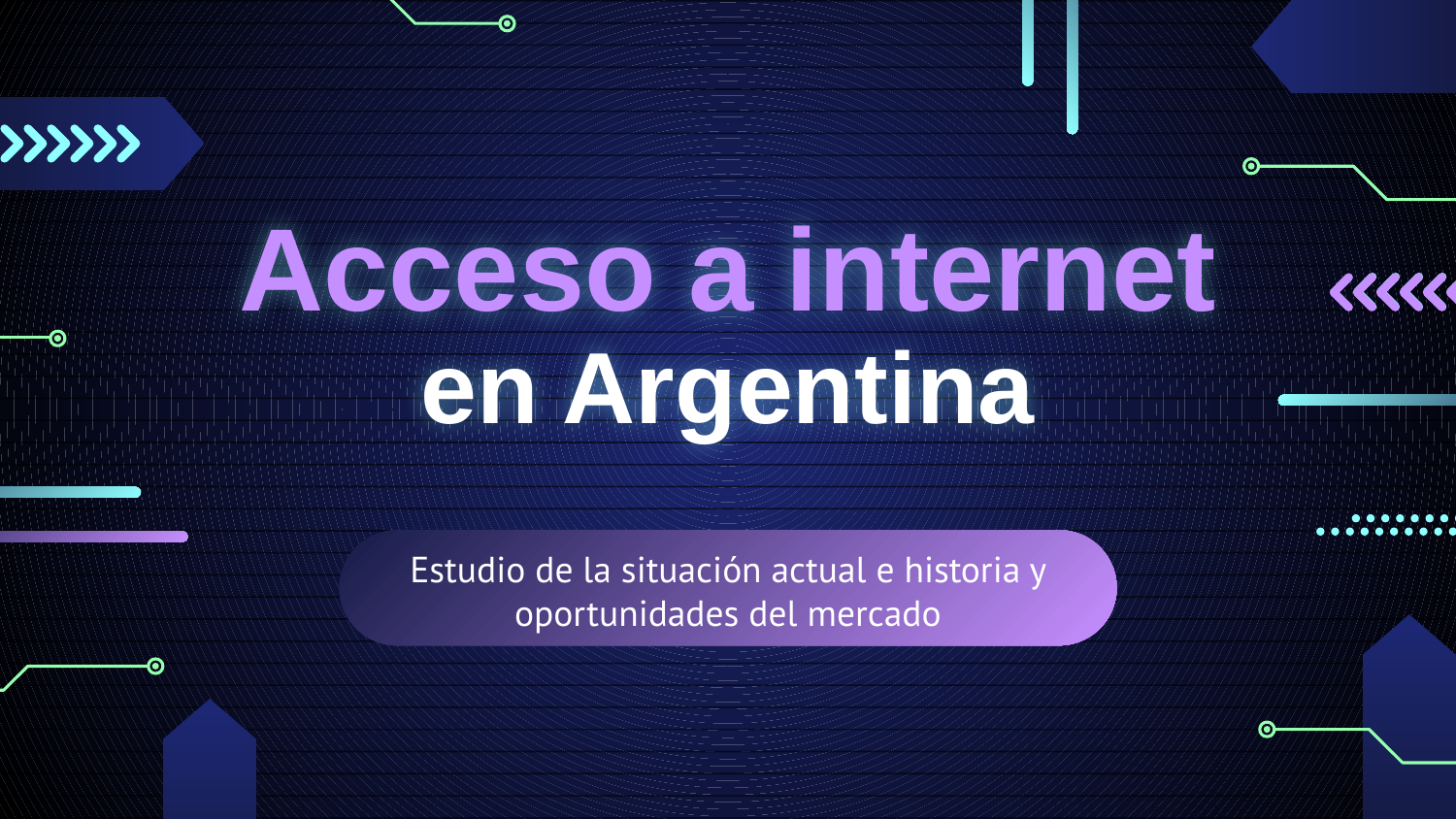

# Acceso a internet
en Argentina

Estudio de la situación actual e historia y oportunidades del mercado